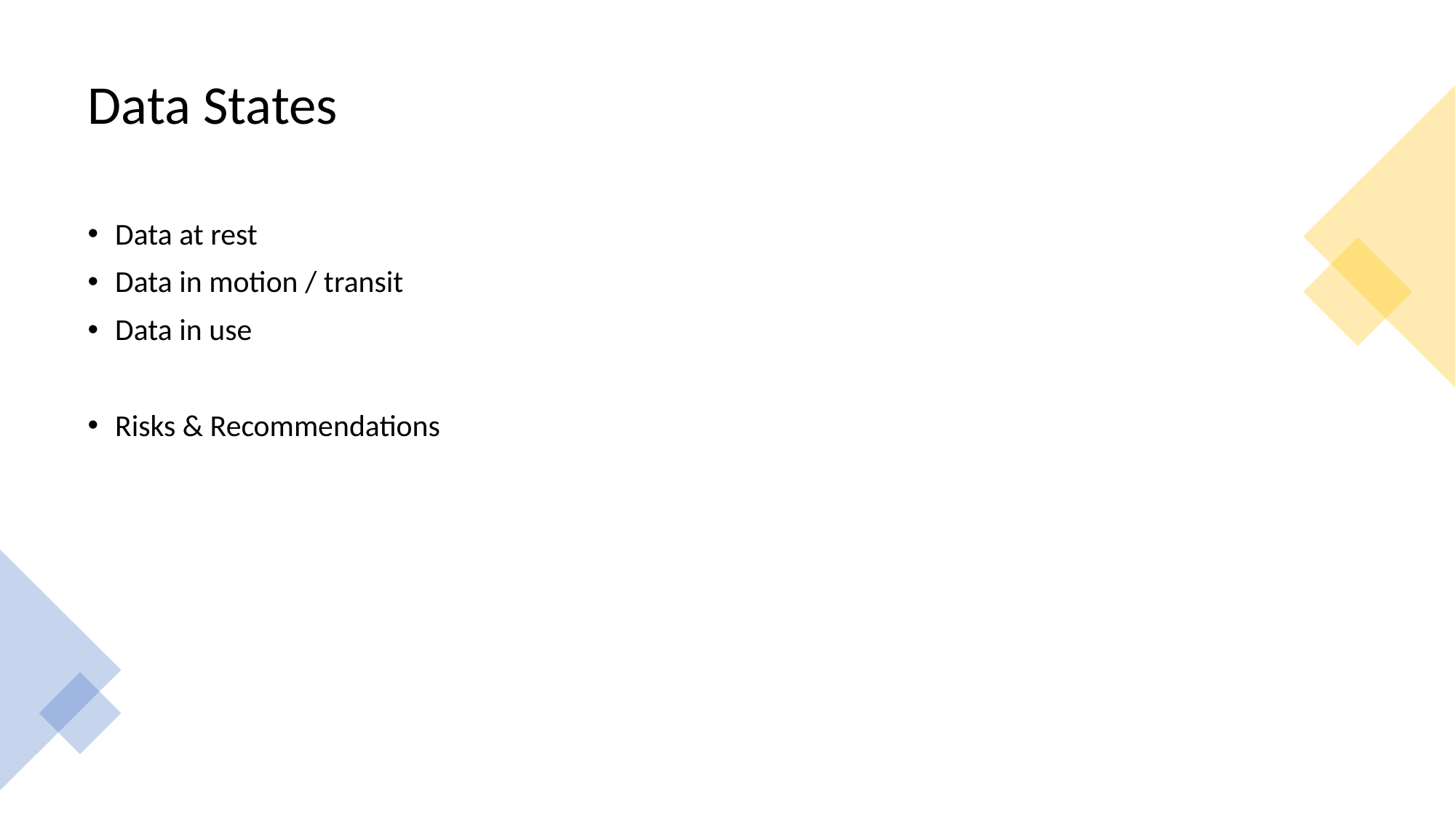

# Data States

Data at rest
Data in motion / transit
Data in use

Risks & Recommendations